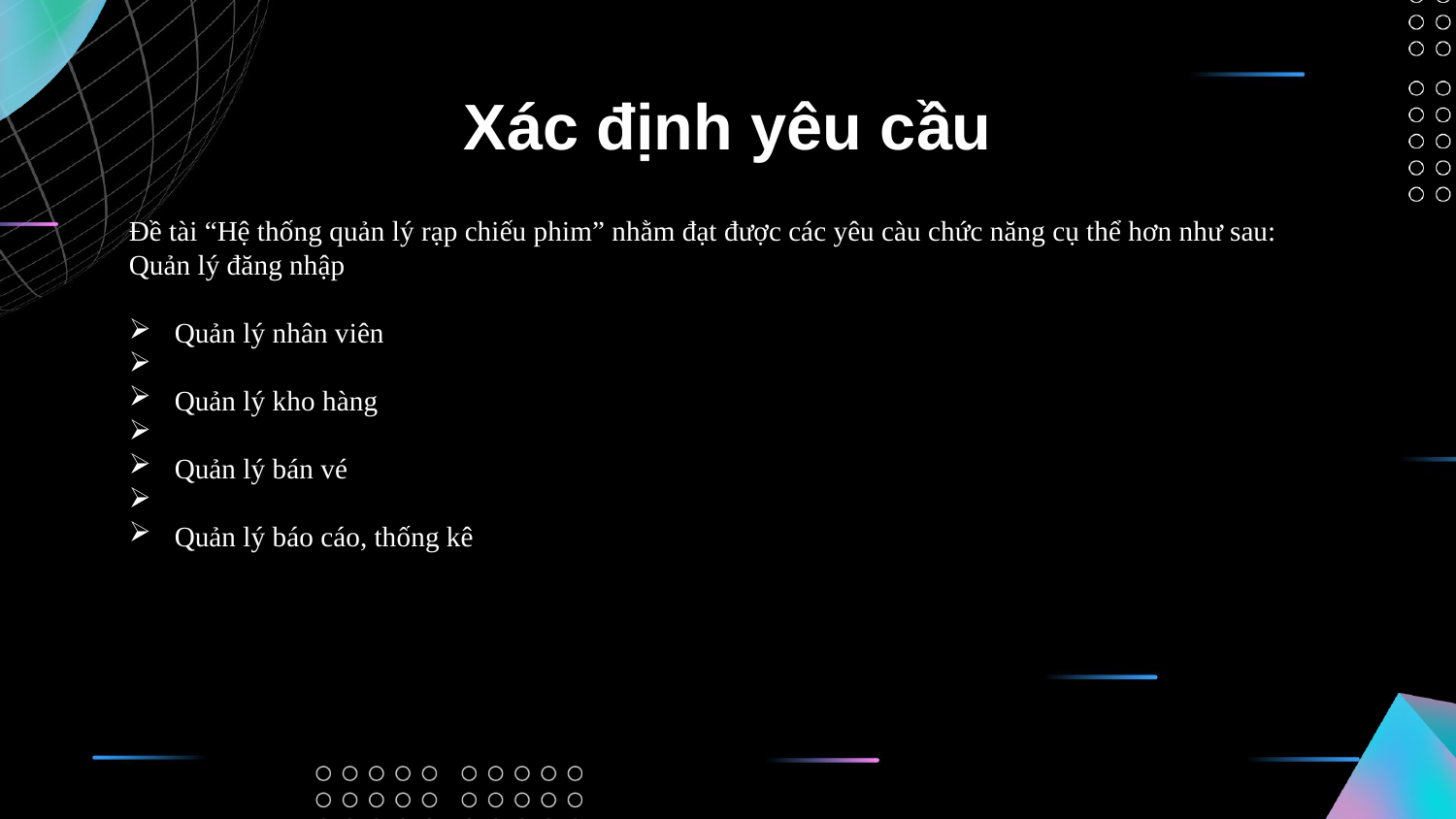

# Xác định yêu cầu
Đề tài “Hệ thống quản lý rạp chiếu phim” nhằm đạt được các yêu càu chức năng cụ thể hơn như sau:
Quản lý đăng nhập

Quản lý nhân viên

Quản lý kho hàng

Quản lý bán vé

Quản lý báo cáo, thống kê